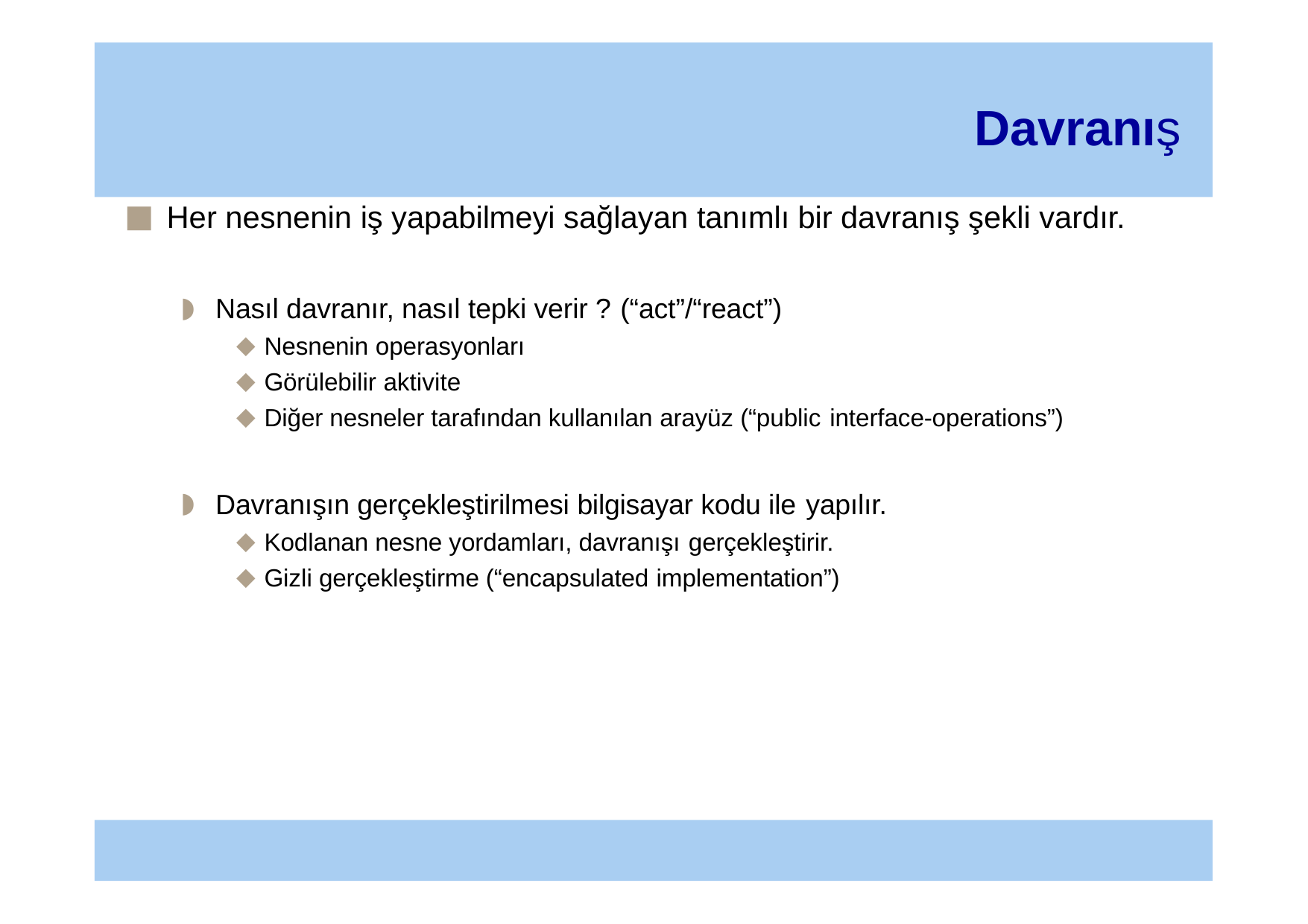

# Davranış
Her nesnenin iş yapabilmeyi sağlayan tanımlı bir davranış şekli vardır.

Nasıl davranır, nasıl tepki verir ? (“act”/“react”)
Nesnenin operasyonları
Görülebilir aktivite
Diğer nesneler tarafından kullanılan arayüz (“public interface-operations”)

Davranışın gerçekleştirilmesi bilgisayar kodu ile yapılır.
Kodlanan nesne yordamları, davranışı gerçekleştirir.
Gizli gerçekleştirme (“encapsulated implementation”)